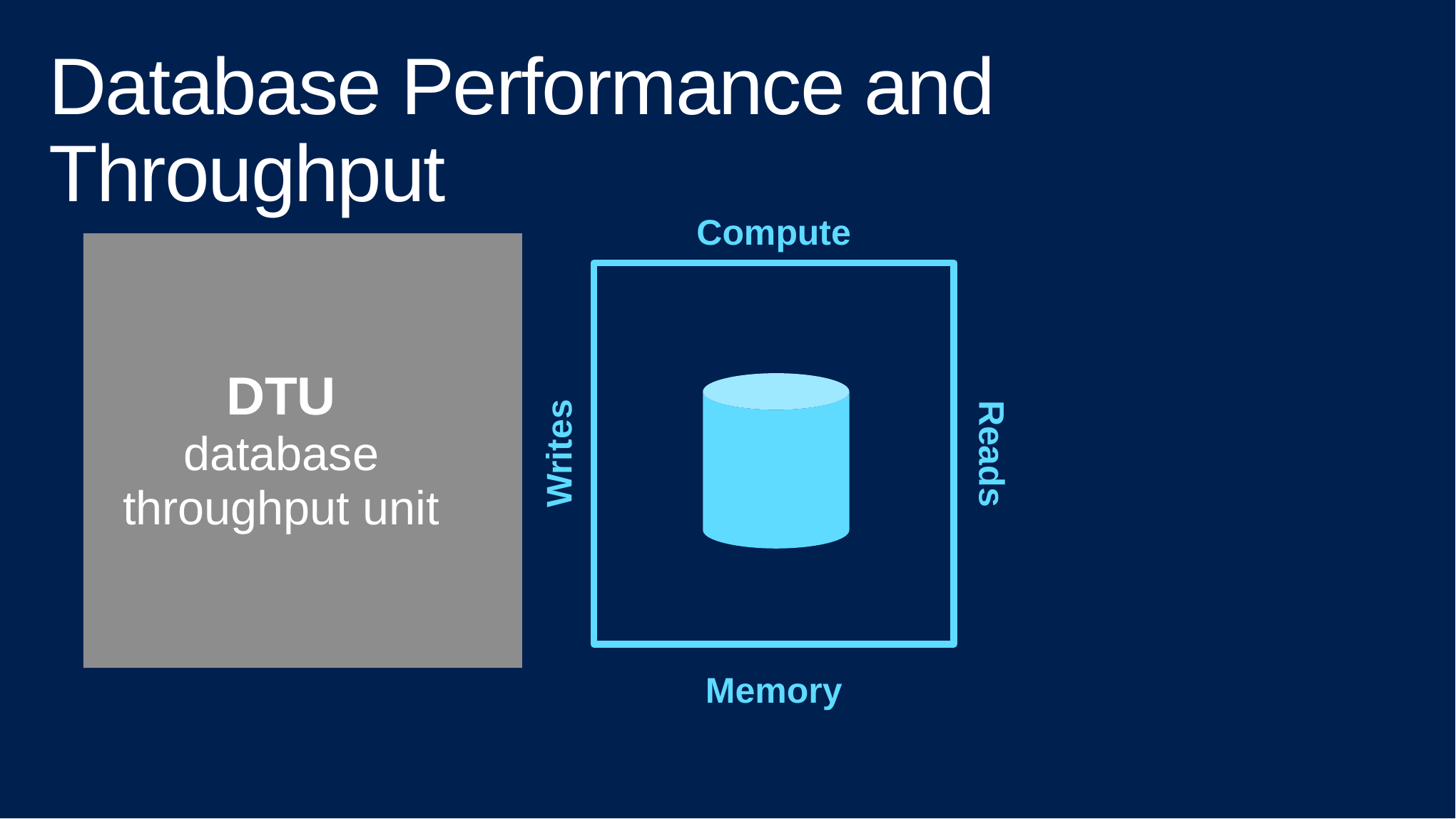

# Database Performance and Throughput
Compute
DTU
database throughput unit

Writes
Reads
Memory